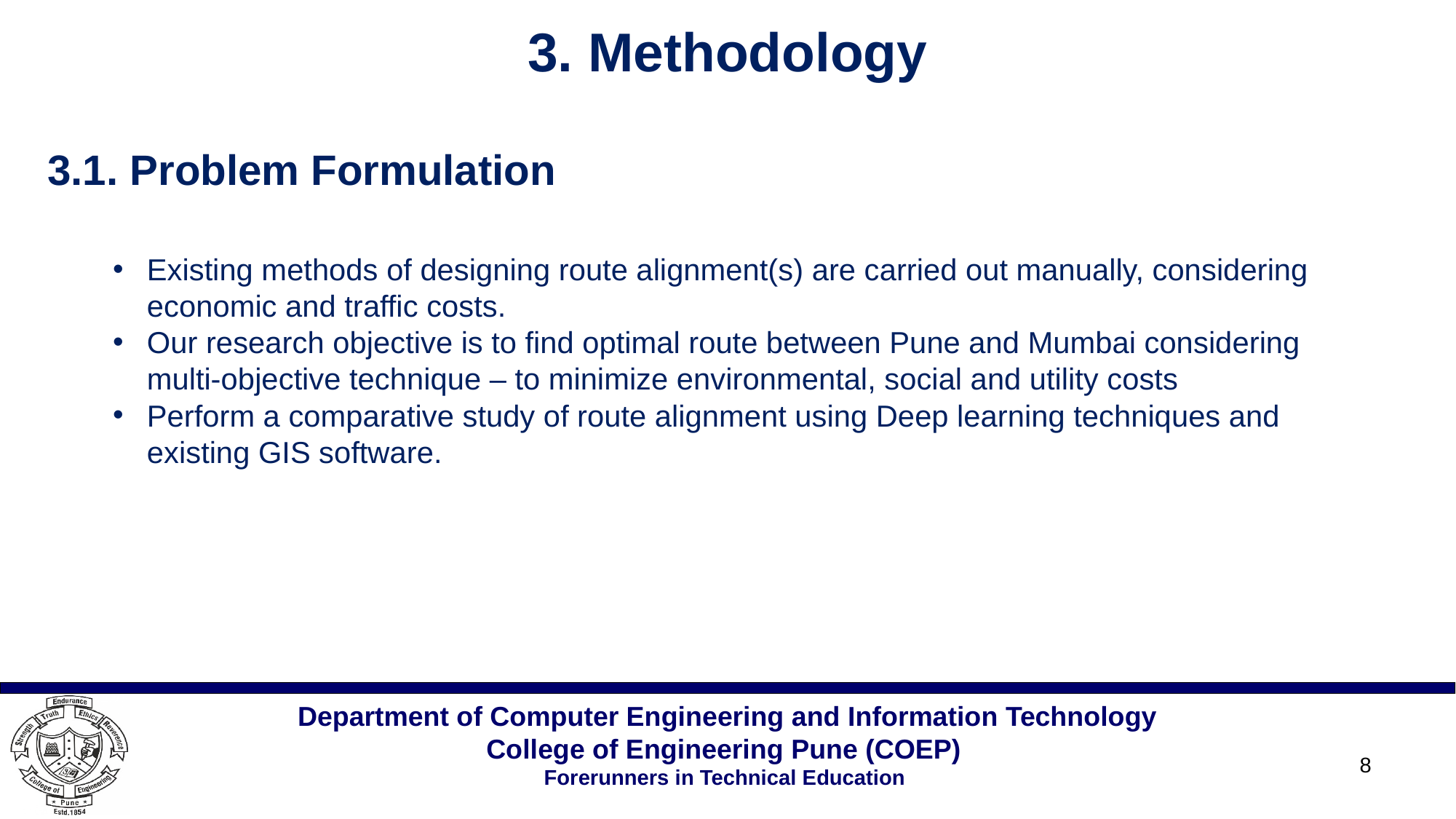

3. Methodology
3.1. Problem Formulation
Existing methods of designing route alignment(s) are carried out manually, considering economic and traffic costs.
Our research objective is to find optimal route between Pune and Mumbai considering multi-objective technique – to minimize environmental, social and utility costs
Perform a comparative study of route alignment using Deep learning techniques and existing GIS software.
8